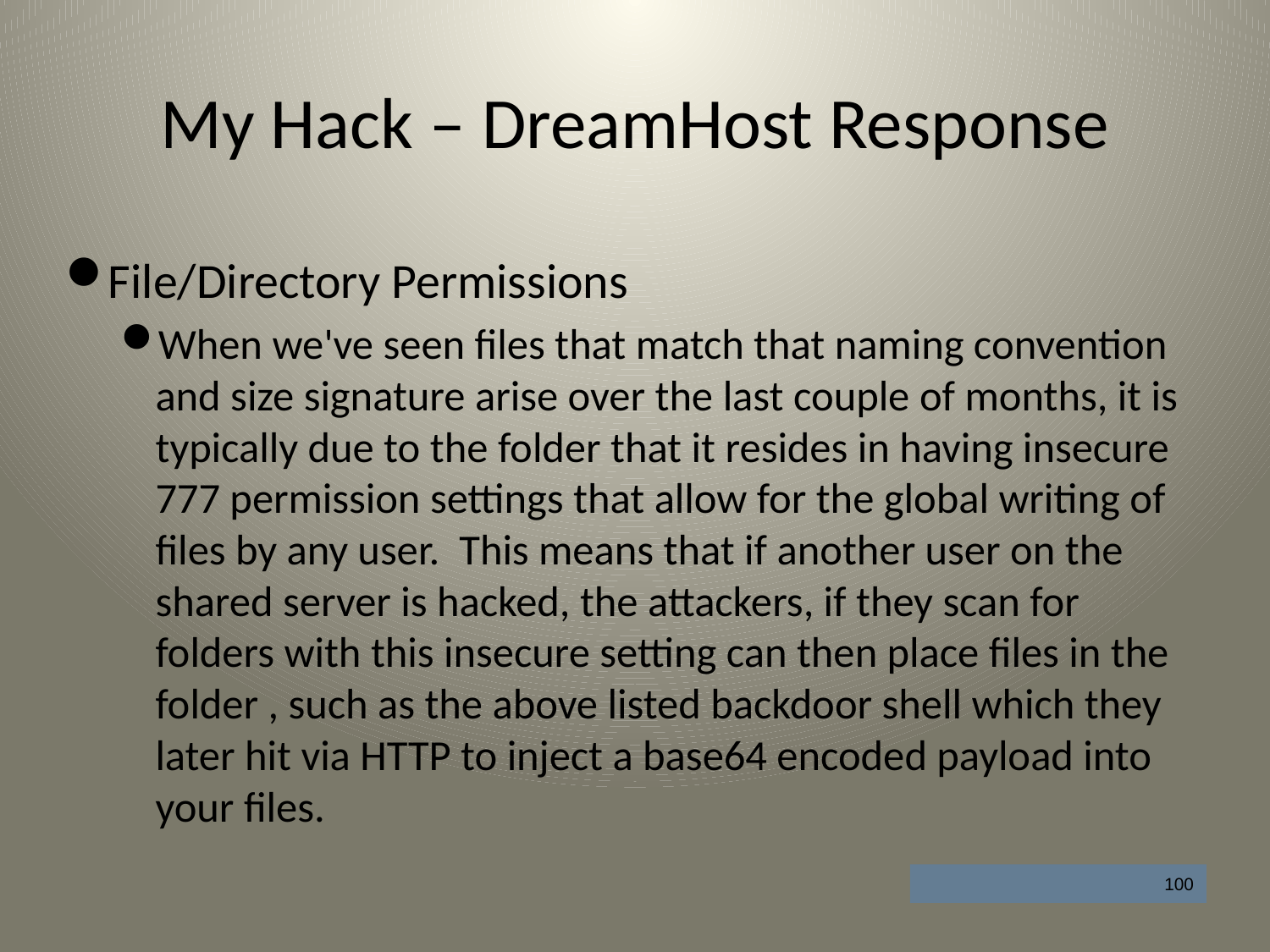

# My Hack – DreamHost Response
File/Directory Permissions
When we've seen files that match that naming convention and size signature arise over the last couple of months, it is typically due to the folder that it resides in having insecure 777 permission settings that allow for the global writing of files by any user.  This means that if another user on the shared server is hacked, the attackers, if they scan for folders with this insecure setting can then place files in the folder , such as the above listed backdoor shell which they later hit via HTTP to inject a base64 encoded payload into your files.
100